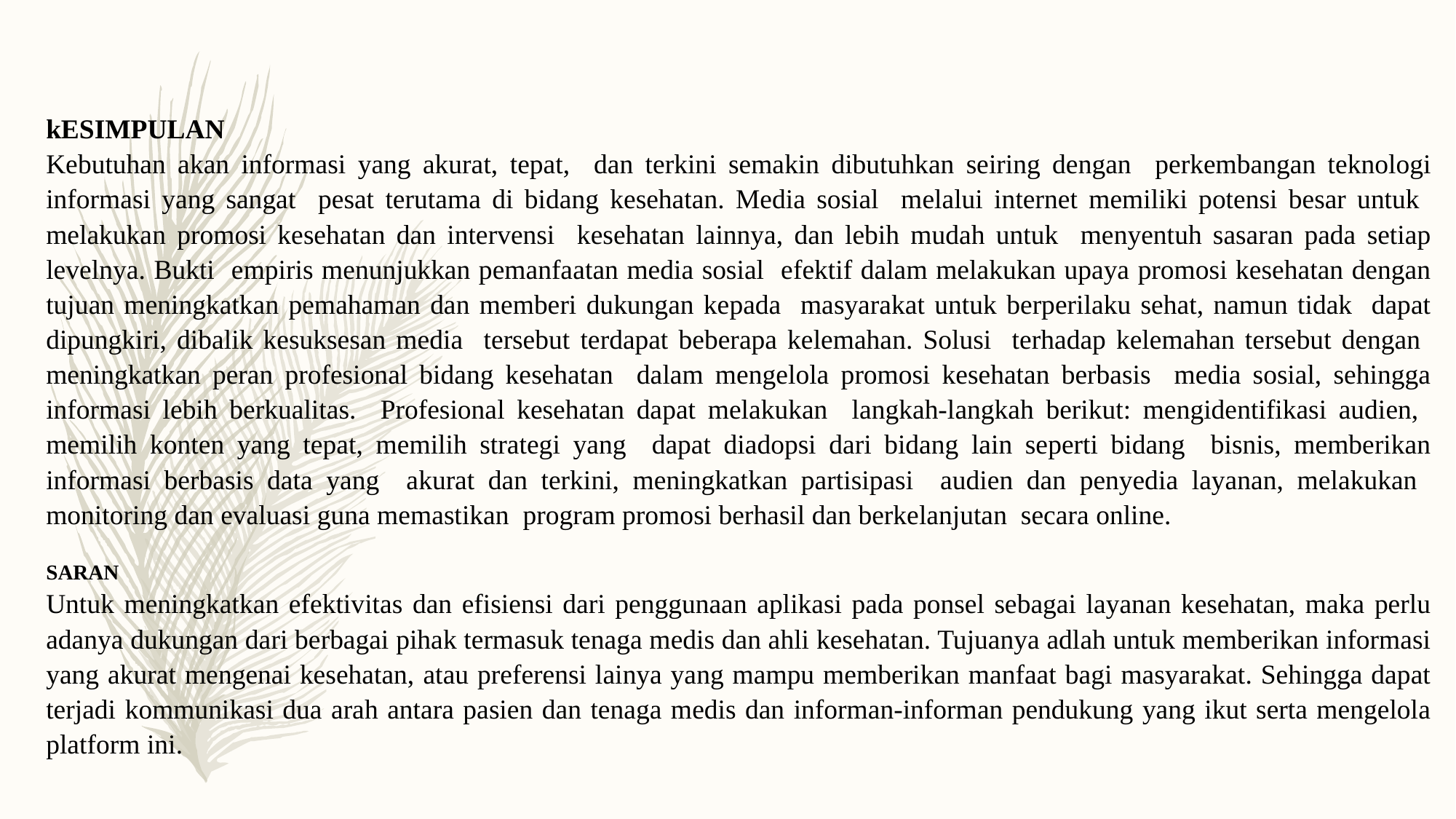

kESIMPULAN
Kebutuhan akan informasi yang akurat, tepat,  dan terkini semakin dibutuhkan seiring dengan  perkembangan teknologi informasi yang sangat  pesat terutama di bidang kesehatan. Media sosial  melalui internet memiliki potensi besar untuk  melakukan promosi kesehatan dan intervensi  kesehatan lainnya, dan lebih mudah untuk  menyentuh sasaran pada setiap levelnya. Bukti  empiris menunjukkan pemanfaatan media sosial  efektif dalam melakukan upaya promosi kesehatan dengan tujuan meningkatkan pemahaman dan memberi dukungan kepada  masyarakat untuk berperilaku sehat, namun tidak  dapat dipungkiri, dibalik kesuksesan media  tersebut terdapat beberapa kelemahan. Solusi  terhadap kelemahan tersebut dengan  meningkatkan peran profesional bidang kesehatan  dalam mengelola promosi kesehatan berbasis  media sosial, sehingga informasi lebih berkualitas.  Profesional kesehatan dapat melakukan  langkah-langkah berikut: mengidentifikasi audien,  memilih konten yang tepat, memilih strategi yang  dapat diadopsi dari bidang lain seperti bidang  bisnis, memberikan informasi berbasis data yang  akurat dan terkini, meningkatkan partisipasi  audien dan penyedia layanan, melakukan  monitoring dan evaluasi guna memastikan  program promosi berhasil dan berkelanjutan  secara online.

SARAN
Untuk meningkatkan efektivitas dan efisiensi dari penggunaan aplikasi pada ponsel sebagai layanan kesehatan, maka perlu adanya dukungan dari berbagai pihak termasuk tenaga medis dan ahli kesehatan. Tujuanya adlah untuk memberikan informasi yang akurat mengenai kesehatan, atau preferensi lainya yang mampu memberikan manfaat bagi masyarakat. Sehingga dapat terjadi kommunikasi dua arah antara pasien dan tenaga medis dan informan-informan pendukung yang ikut serta mengelola platform ini.